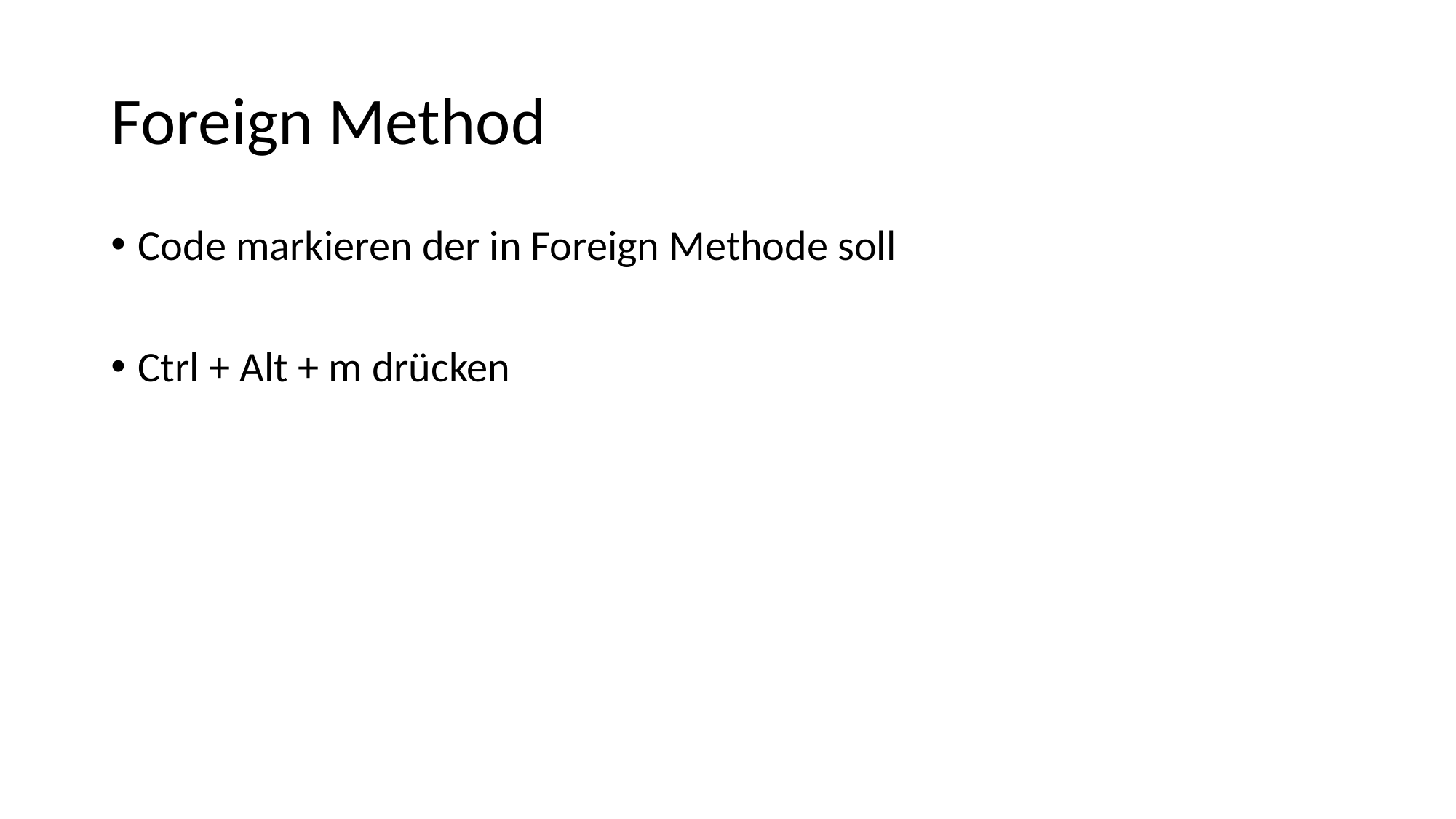

# Foreign Method
Code markieren der in Foreign Methode soll

Ctrl + Alt + m drücken